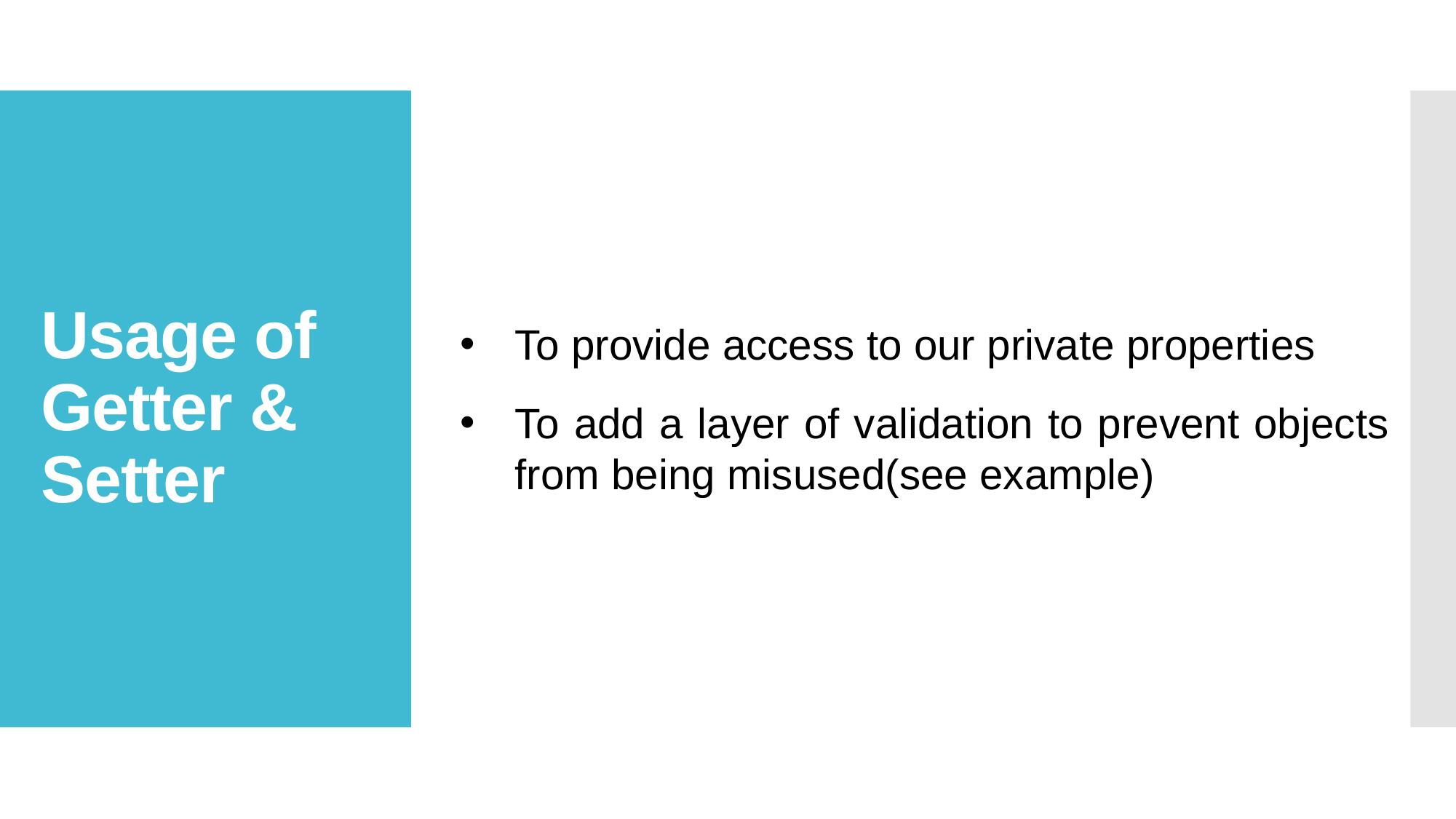

# Usage of Getter & Setter
To provide access to our private properties
To add a layer of validation to prevent objects from being misused(see example)